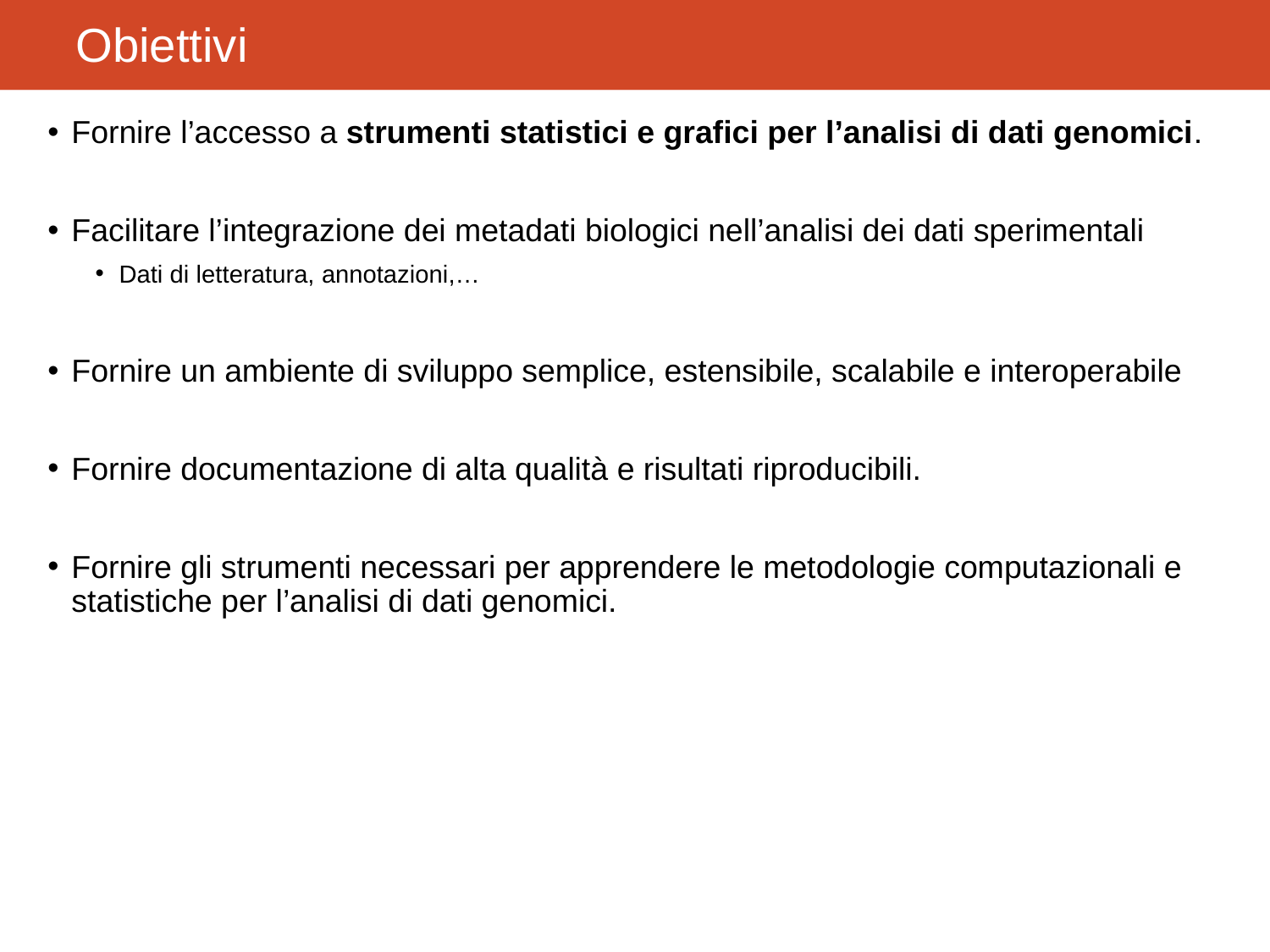

# Obiettivi
Fornire l’accesso a strumenti statistici e grafici per l’analisi di dati genomici.

Facilitare l’integrazione dei metadati biologici nell’analisi dei dati sperimentali
Dati di letteratura, annotazioni,…

Fornire un ambiente di sviluppo semplice, estensibile, scalabile e interoperabile

Fornire documentazione di alta qualità e risultati riproducibili.

Fornire gli strumenti necessari per apprendere le metodologie computazionali e statistiche per l’analisi di dati genomici.